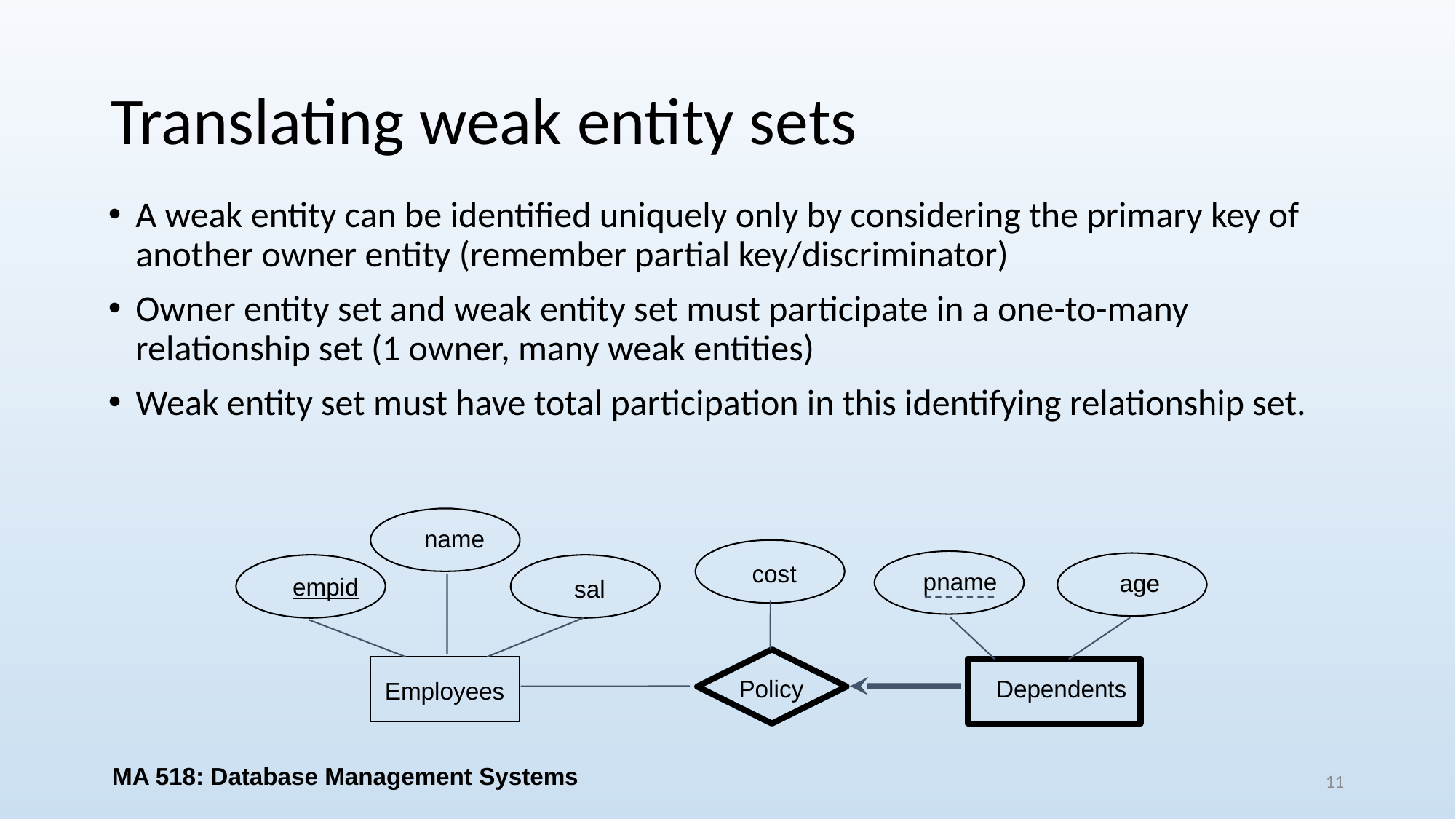

# Translating weak entity sets
A weak entity can be identified uniquely only by considering the primary key of another owner entity (remember partial key/discriminator)
Owner entity set and weak entity set must participate in a one-to-many relationship set (1 owner, many weak entities)
Weak entity set must have total participation in this identifying relationship set.

name

cost

pname
age
empid
sal

Policy
Dependents
Employees

MA 518: Database Management Systems
11